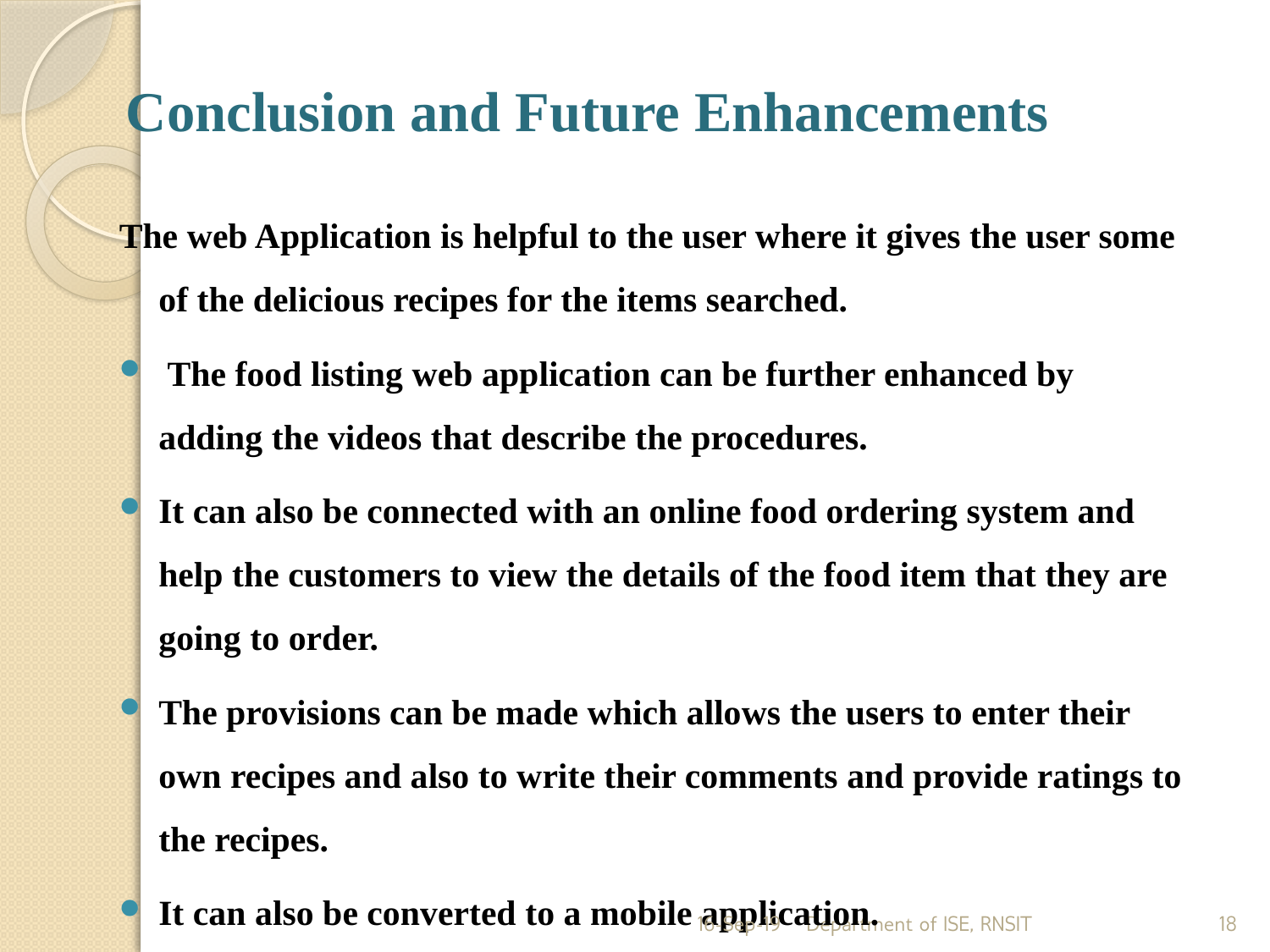

# Conclusion and Future Enhancements
The web Application is helpful to the user where it gives the user some of the delicious recipes for the items searched.
 The food listing web application can be further enhanced by adding the videos that describe the procedures.
It can also be connected with an online food ordering system and help the customers to view the details of the food item that they are going to order.
The provisions can be made which allows the users to enter their own recipes and also to write their comments and provide ratings to the recipes.
It can also be converted to a mobile application.
16-Sep-19
Department of ISE, RNSIT
18